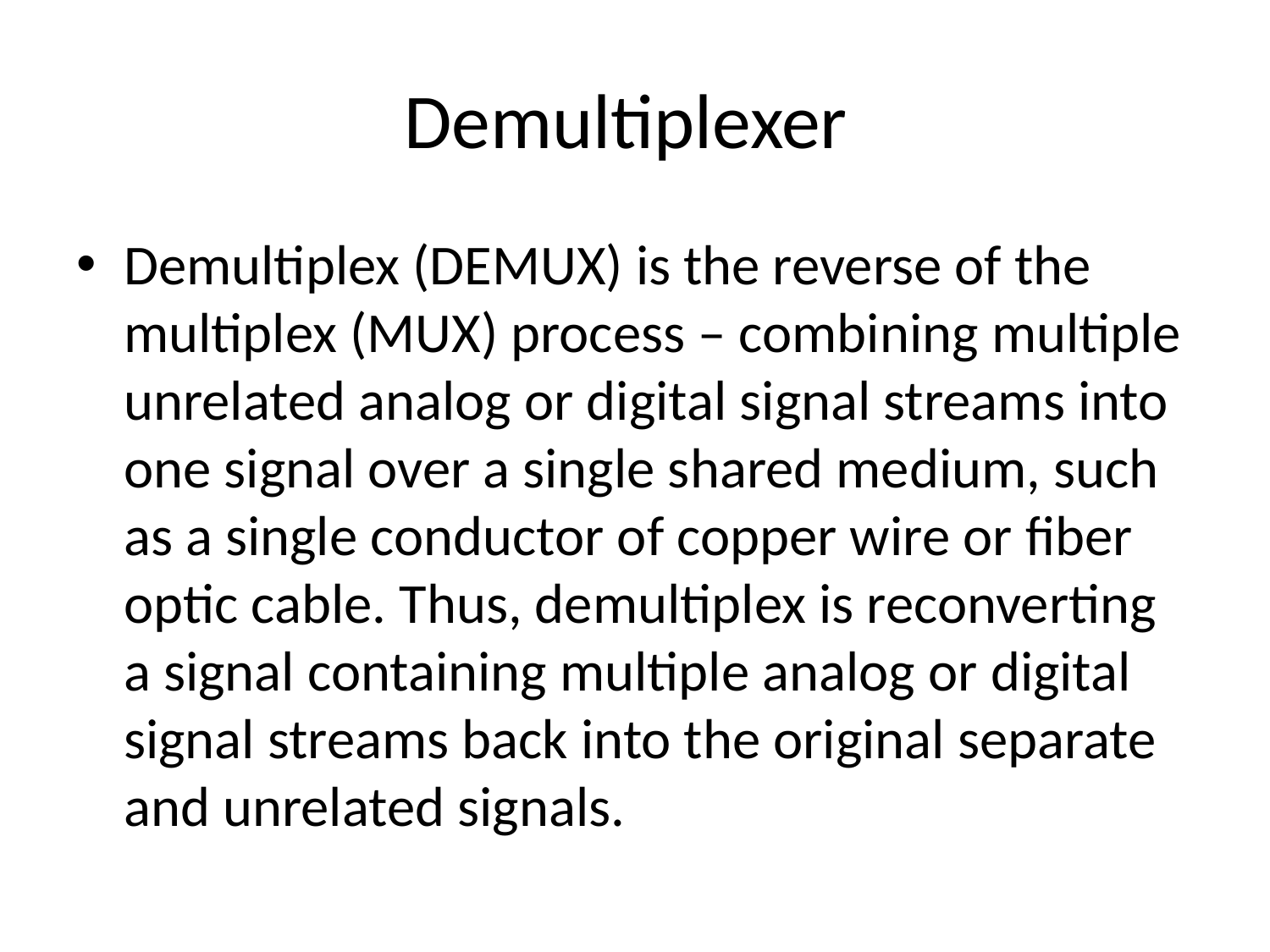

# Demultiplexer
Demultiplex (DEMUX) is the reverse of the multiplex (MUX) process – combining multiple unrelated analog or digital signal streams into one signal over a single shared medium, such as a single conductor of copper wire or fiber optic cable. Thus, demultiplex is reconverting a signal containing multiple analog or digital signal streams back into the original separate and unrelated signals.